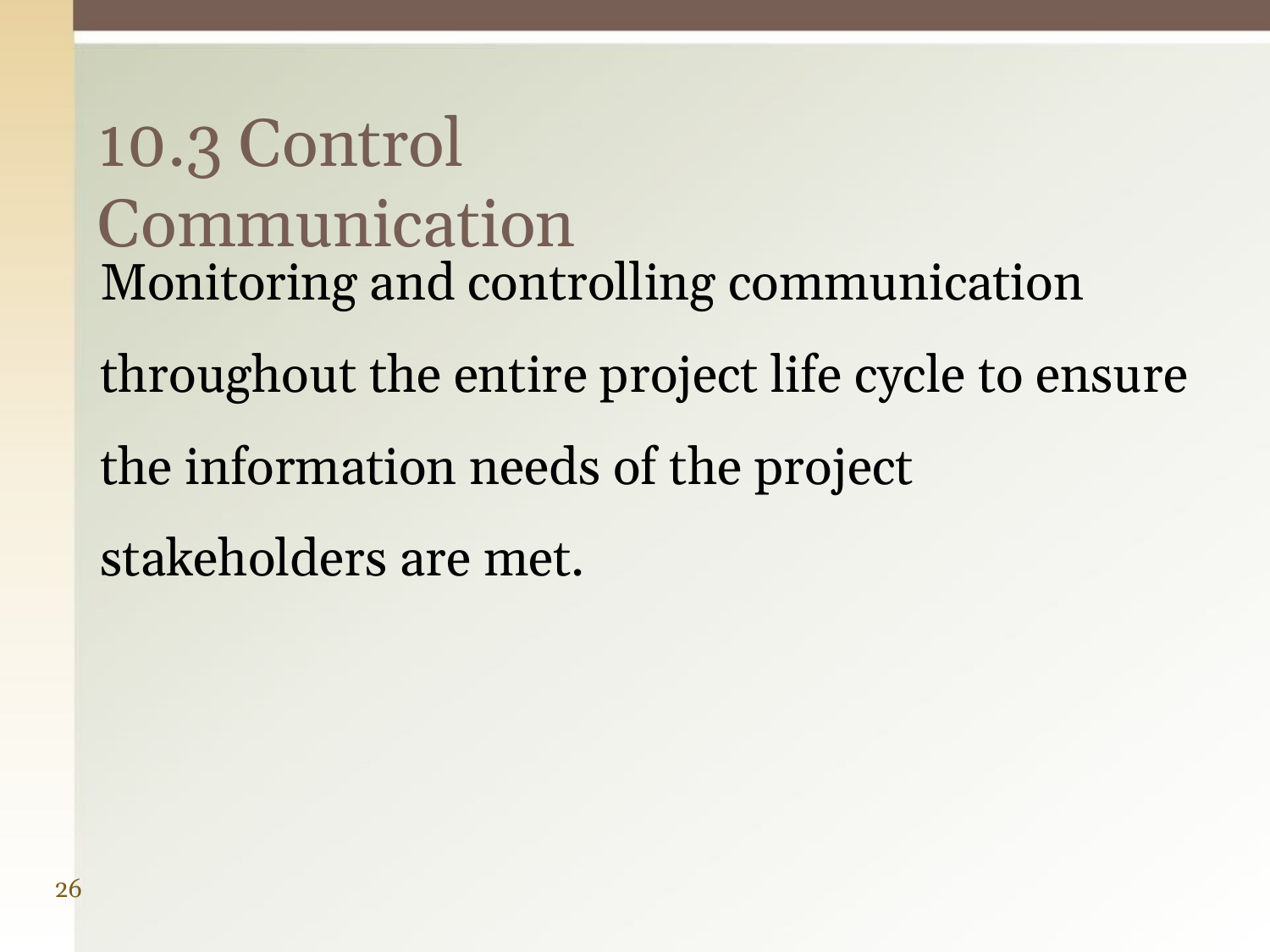

# 10.3 Control Communication
Monitoring and controlling communication throughout the entire project life cycle to ensure the information needs of the project stakeholders are met.
26